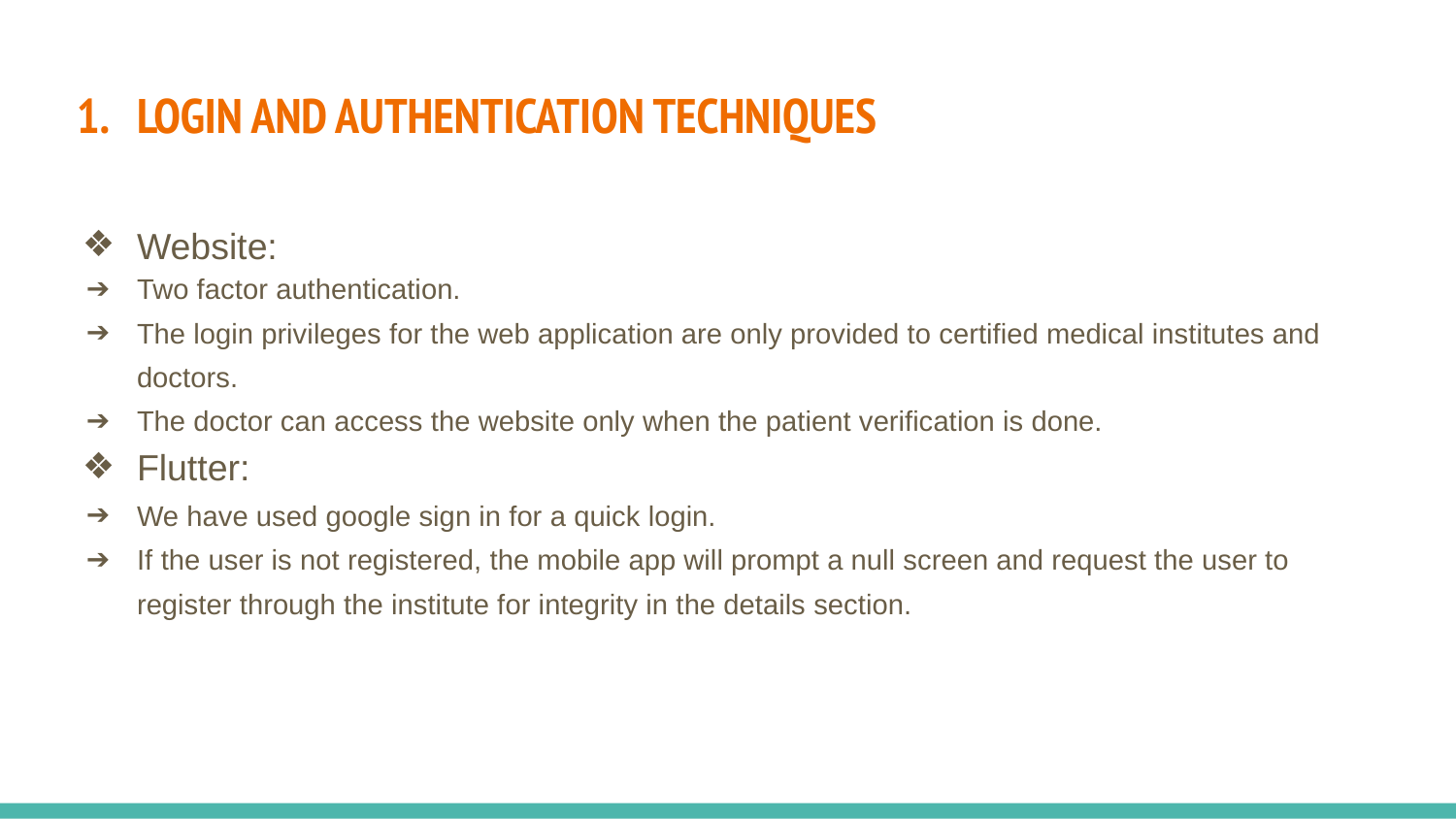

# LOGIN AND AUTHENTICATION TECHNIQUES
Website:
Two factor authentication.
The login privileges for the web application are only provided to certified medical institutes and doctors.
The doctor can access the website only when the patient verification is done.
Flutter:
We have used google sign in for a quick login.
If the user is not registered, the mobile app will prompt a null screen and request the user to register through the institute for integrity in the details section.